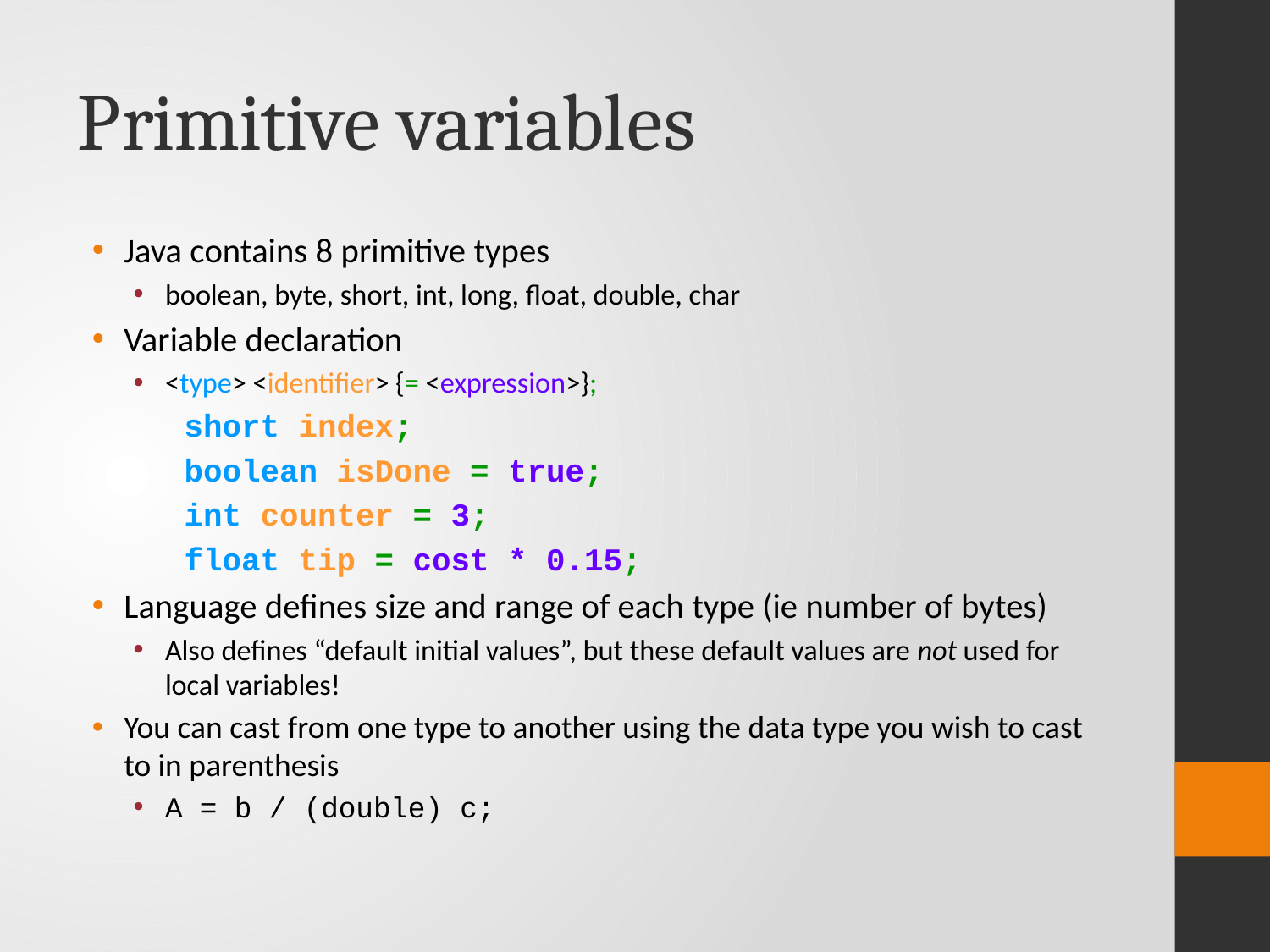

# Primitive variables
Java contains 8 primitive types
boolean, byte, short, int, long, float, double, char
Variable declaration
<type> <identifier> {= <expression>};
short index;
boolean isDone = true;
int counter = 3;
float tip = cost * 0.15;
Language defines size and range of each type (ie number of bytes)
Also defines “default initial values”, but these default values are not used for local variables!
You can cast from one type to another using the data type you wish to cast to in parenthesis
A = b / (double) c;